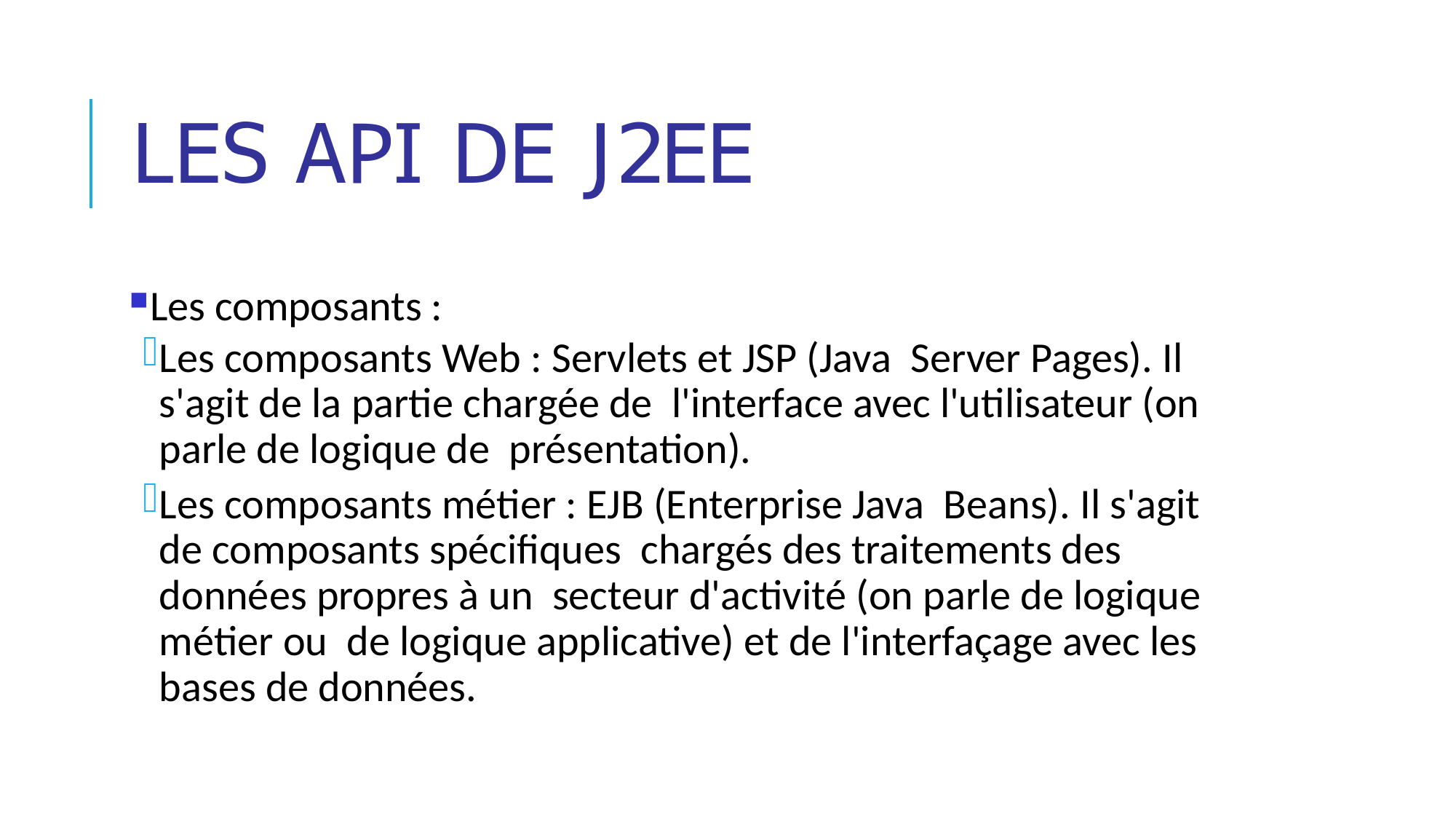

# Les API de J2EE
Les composants :
Les composants Web : Servlets et JSP (Java  Server Pages). Il s'agit de la partie chargée de  l'interface avec l'utilisateur (on parle de logique de  présentation).
Les composants métier : EJB (Enterprise Java  Beans). Il s'agit de composants spécifiques  chargés des traitements des données propres à un  secteur d'activité (on parle de logique métier ou  de logique applicative) et de l'interfaçage avec les  bases de données.